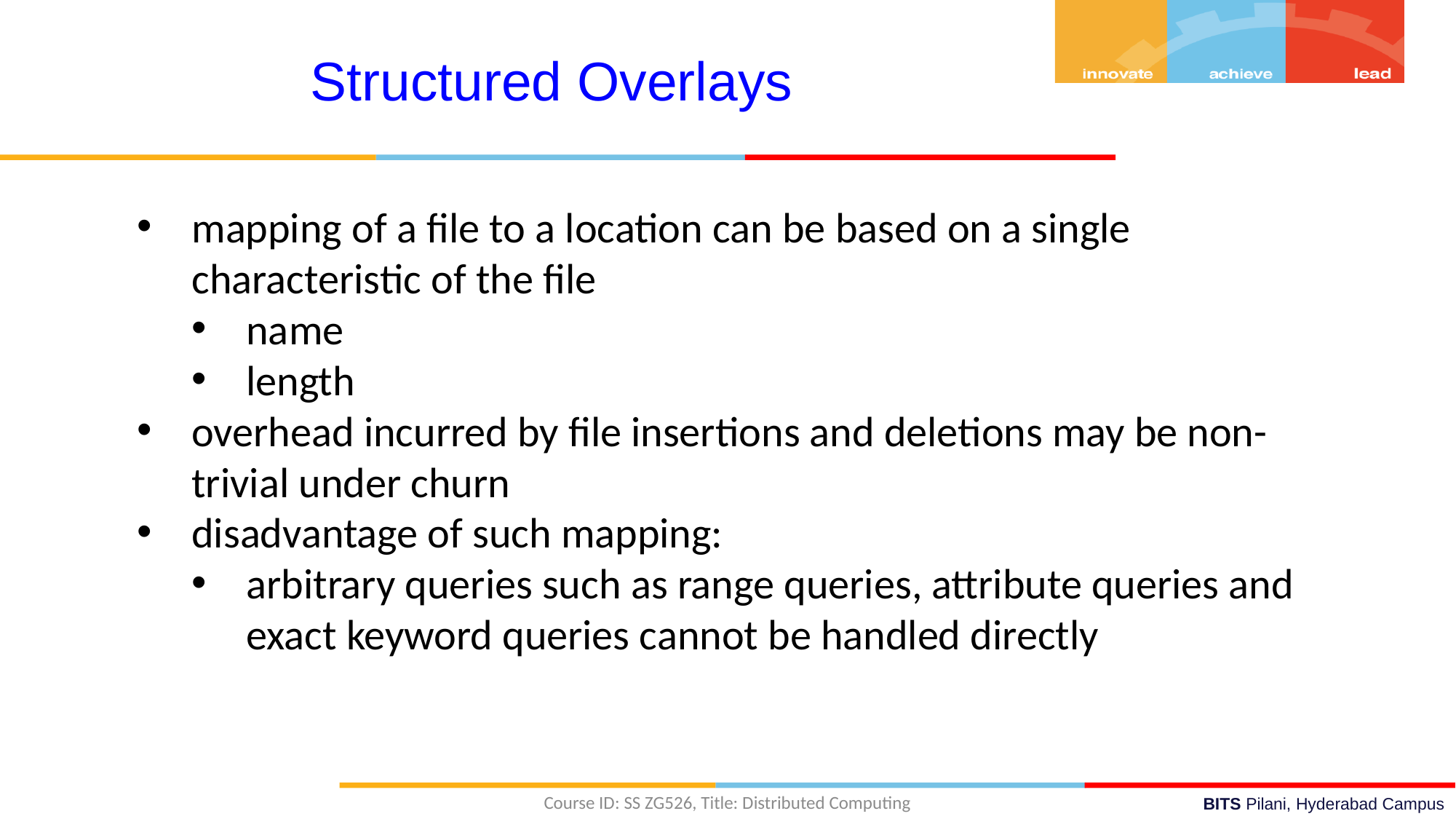

Structured Overlays
mapping of a file to a location can be based on a single characteristic of the file
name
length
overhead incurred by file insertions and deletions may be non-trivial under churn
disadvantage of such mapping:
arbitrary queries such as range queries, attribute queries and exact keyword queries cannot be handled directly
Course ID: SS ZG526, Title: Distributed Computing